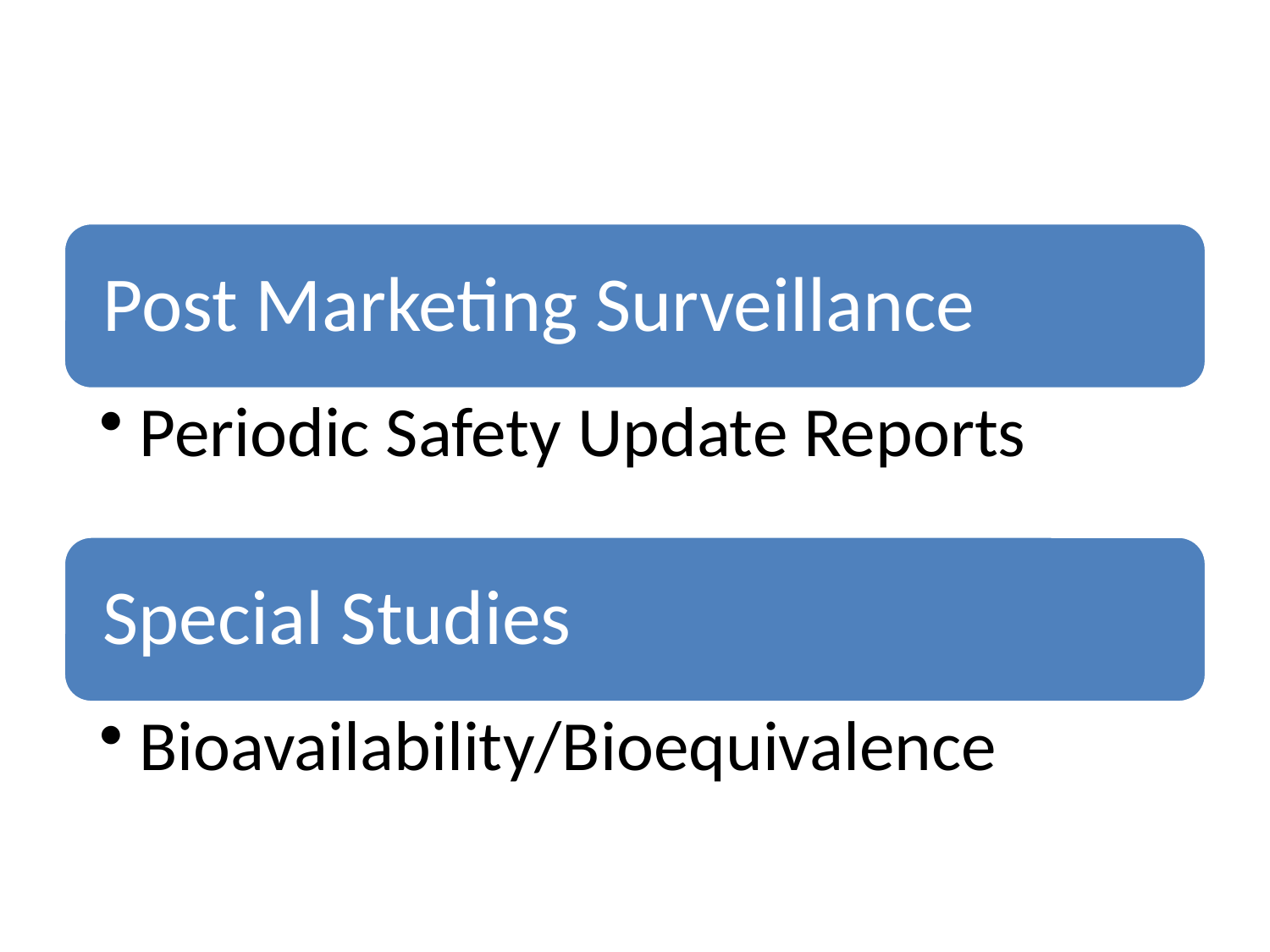

#
Post Marketing Surveillance
Periodic Safety Update Reports
Special Studies
Bioavailability/Bioequivalence